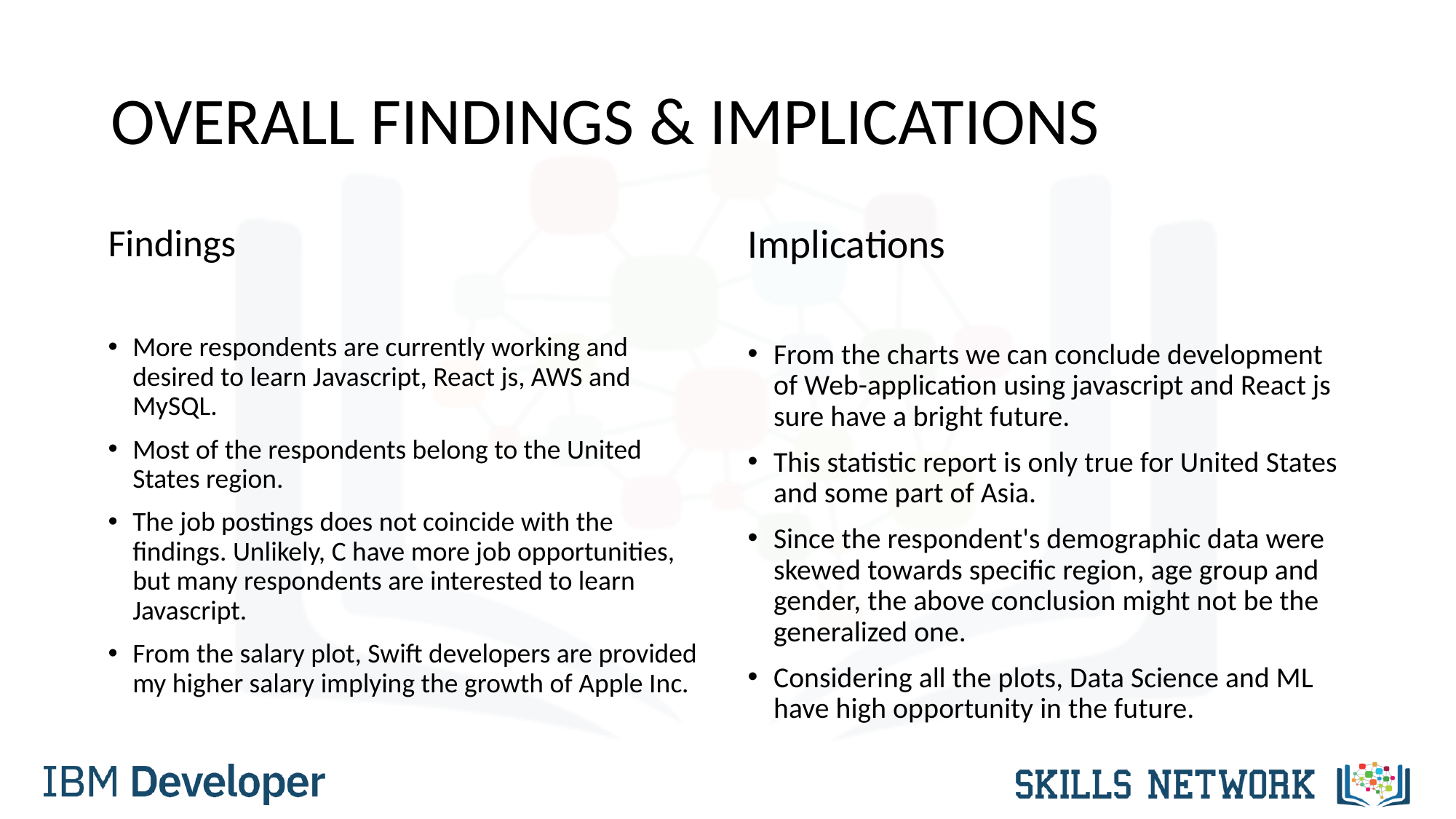

# OVERALL FINDINGS & IMPLICATIONS
Findings

More respondents are currently working and desired to learn Javascript, React js, AWS and MySQL.
Most of the respondents belong to the United States region.
The job postings does not coincide with the findings. Unlikely, C have more job opportunities, but many respondents are interested to learn Javascript.
From the salary plot, Swift developers are provided my higher salary implying the growth of Apple Inc.

Implications

From the charts we can conclude development of Web-application using javascript and React js sure have a bright future.
This statistic report is only true for United States and some part of Asia.
Since the respondent's demographic data were skewed towards specific region, age group and gender, the above conclusion might not be the generalized one.
Considering all the plots, Data Science and ML have high opportunity in the future.